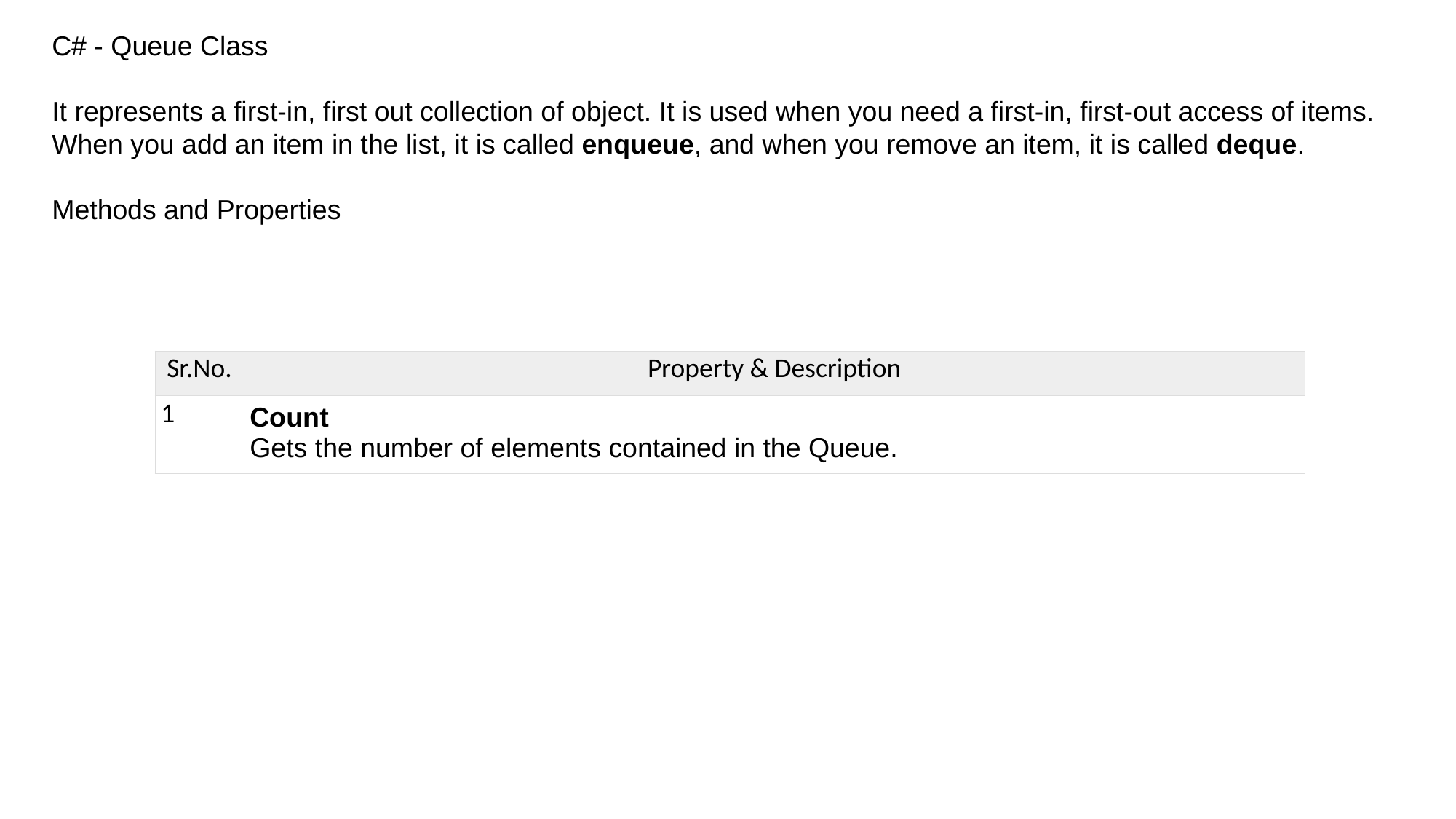

C# - Queue Class

It represents a first-in, first out collection of object. It is used when you need a first-in, first-out access of items. When you add an item in the list, it is called enqueue, and when you remove an item, it is called deque.

Methods and Properties

| Sr.No. | Property & Description |
| --- | --- |
| 1 | Count Gets the number of elements contained in the Queue. |